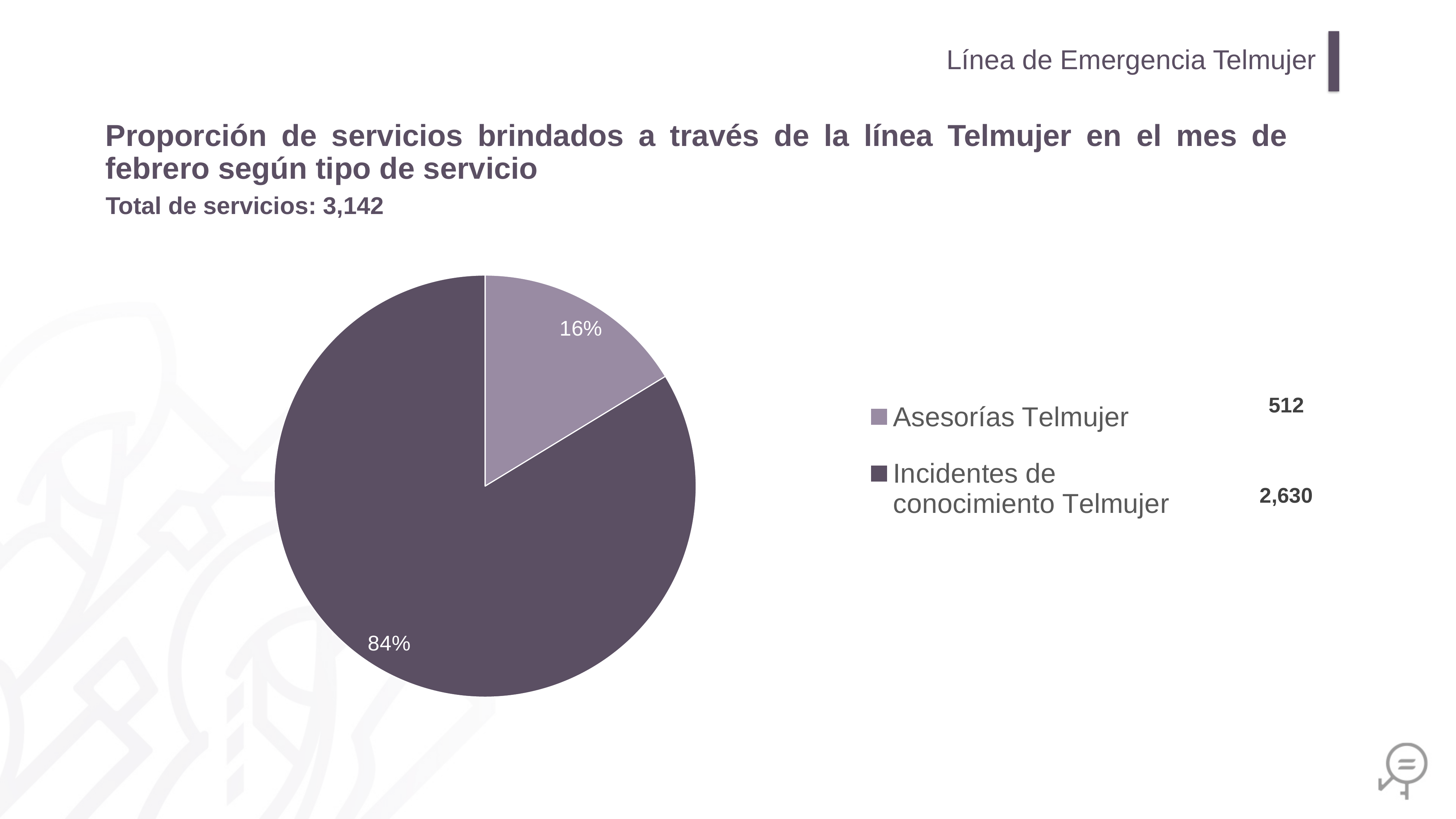

Línea de Emergencia Telmujer
Proporción de servicios brindados a través de la línea Telmujer en el mes de febrero según tipo de servicio
Total de servicios: 3,142

### Chart

| Category |  |
|---|---|
| Asesorías Telmujer | 512.0 |
| Incidentes de conocimiento Telmujer | 2630.0 |
512
2,630